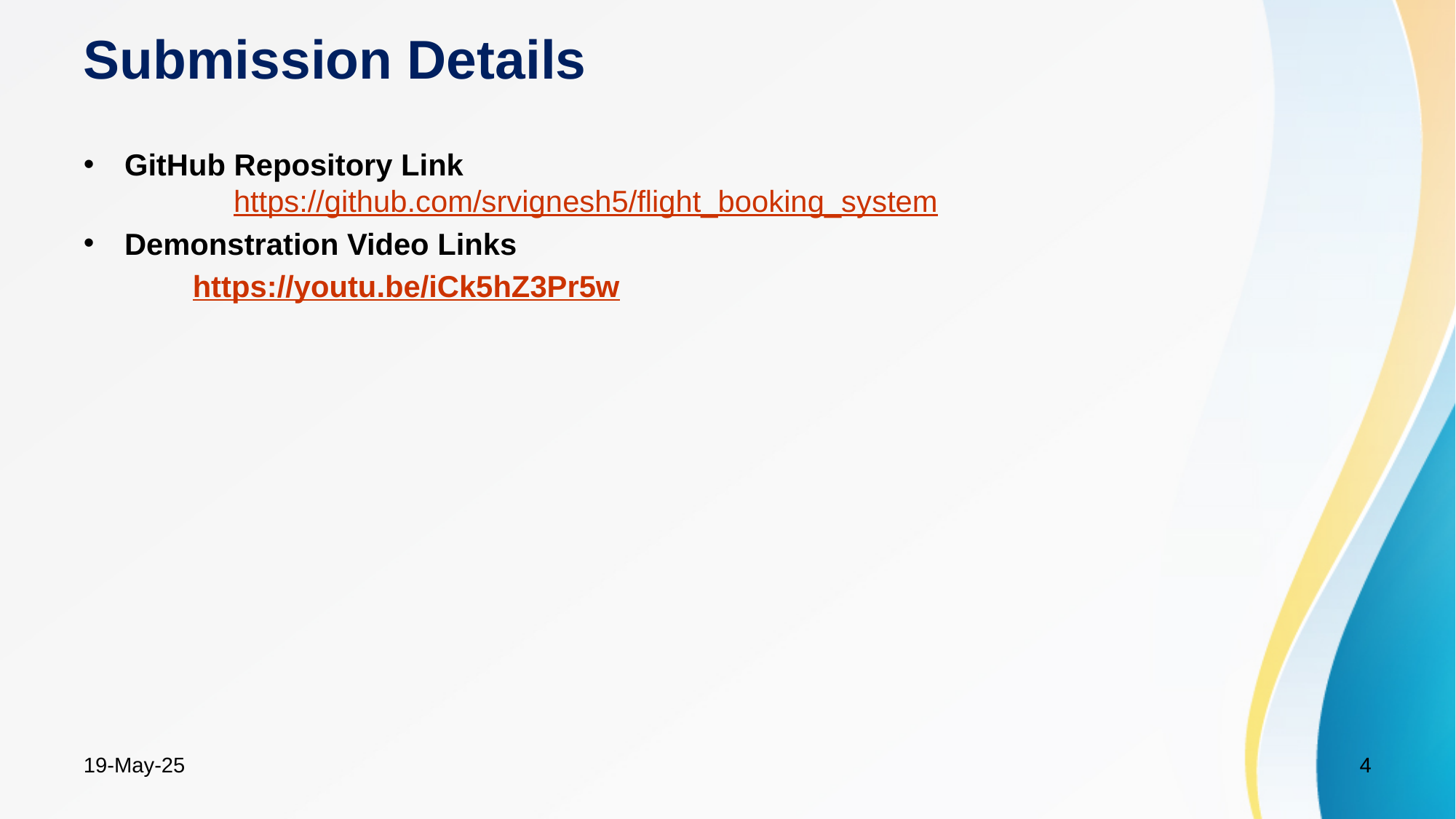

# Submission Details
GitHub Repository Link
	https://github.com/srvignesh5/flight_booking_system
Demonstration Video Links
	https://youtu.be/iCk5hZ3Pr5w
19-May-25
4